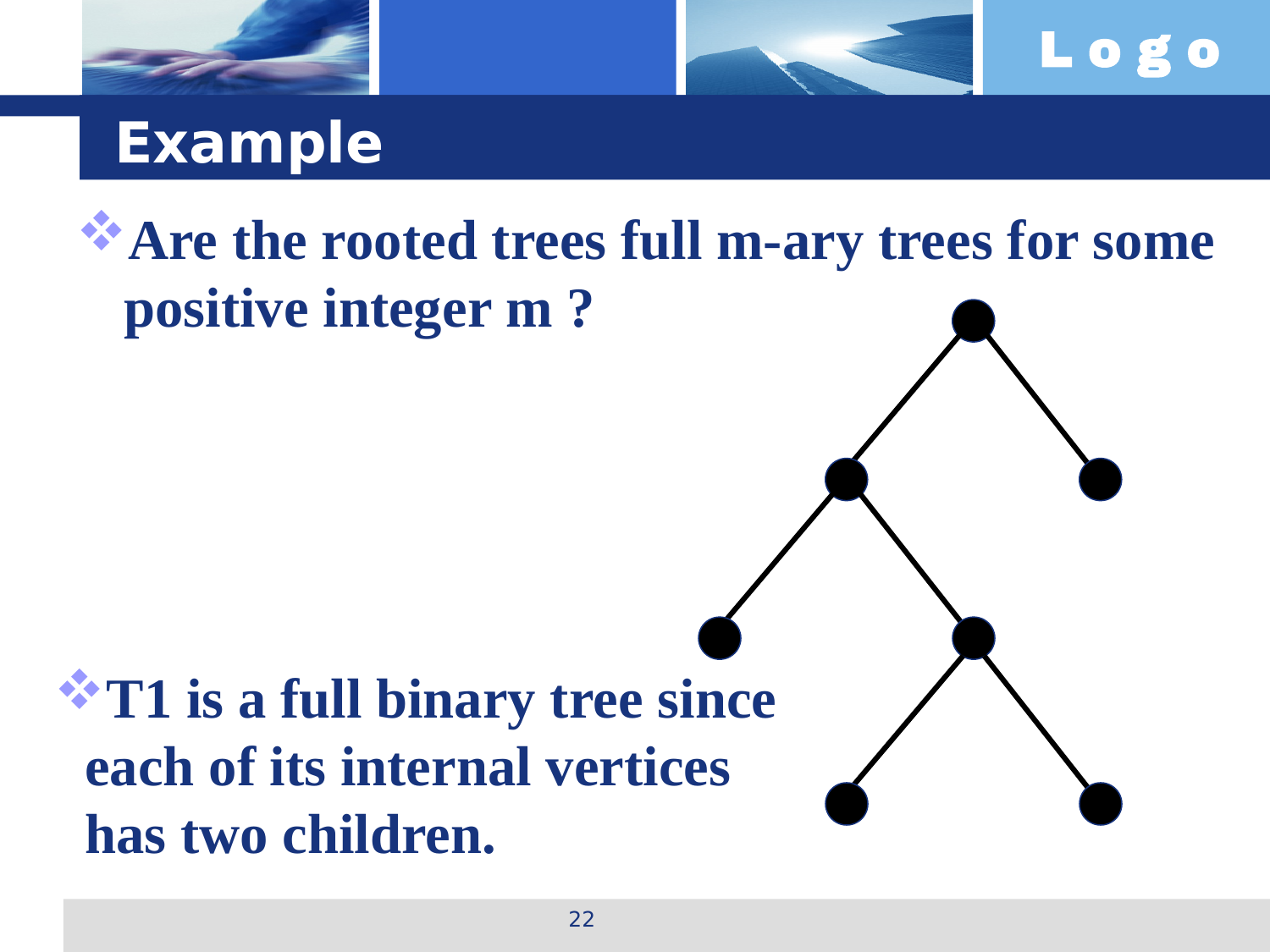

# Example
Are the rooted trees full m-ary trees for some positive integer m ?

T1 is a full binary tree since each of its internal vertices has two children.
22